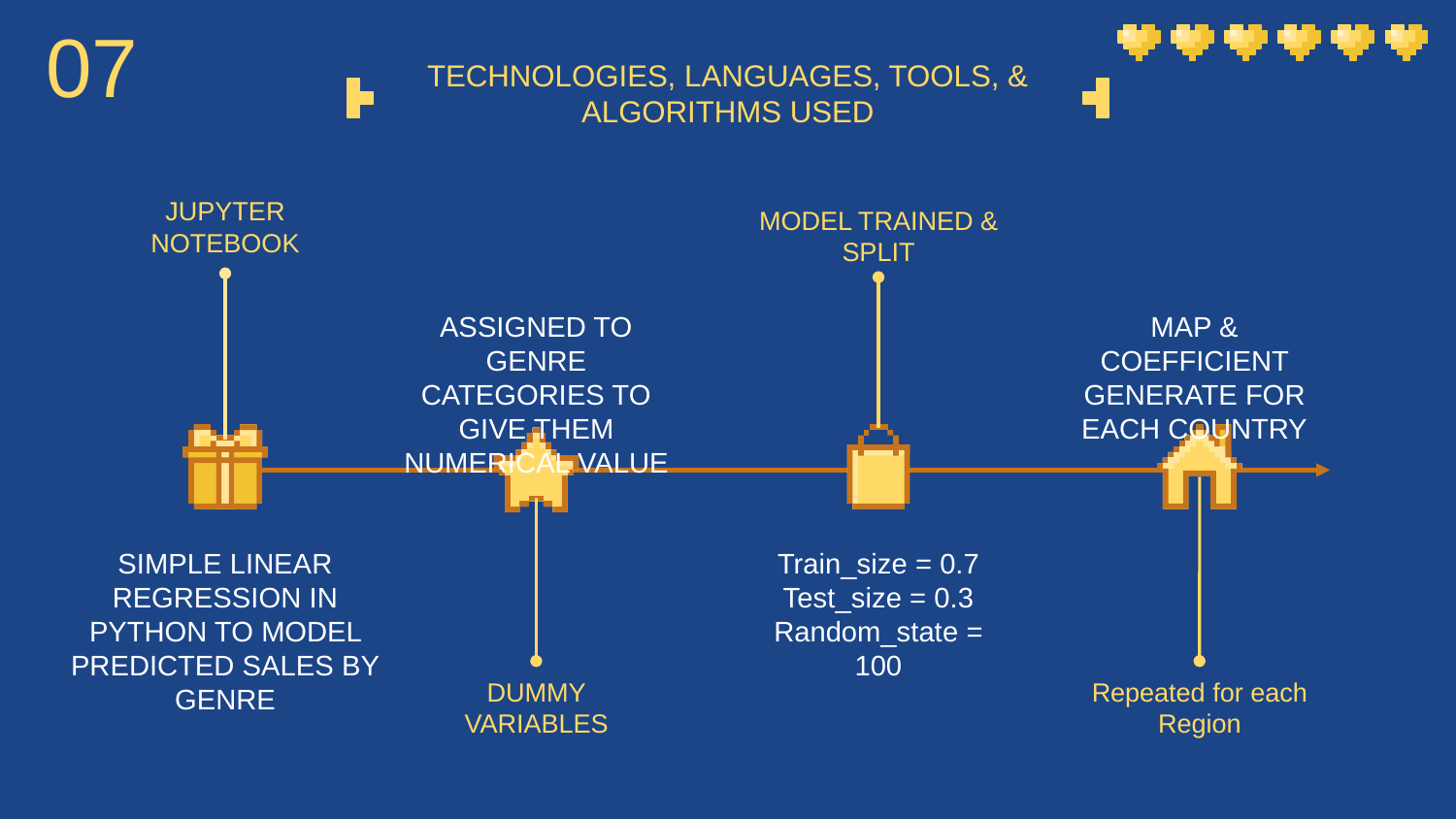

07

# TECHNOLOGIES, LANGUAGES, TOOLS, & ALGORITHMS USED

JUPYTER NOTEBOOK
MODEL TRAINED & SPLIT
ASSIGNED TO GENRE CATEGORIES TO GIVE THEM NUMERICAL VALUE
MAP & COEFFICIENT GENERATE FOR EACH COUNTRY

SIMPLE LINEAR REGRESSION IN PYTHON TO MODEL PREDICTED SALES BY GENRE
Train_size = 0.7
Test_size = 0.3
Random_state = 100
Repeated for each Region
DUMMY VARIABLES